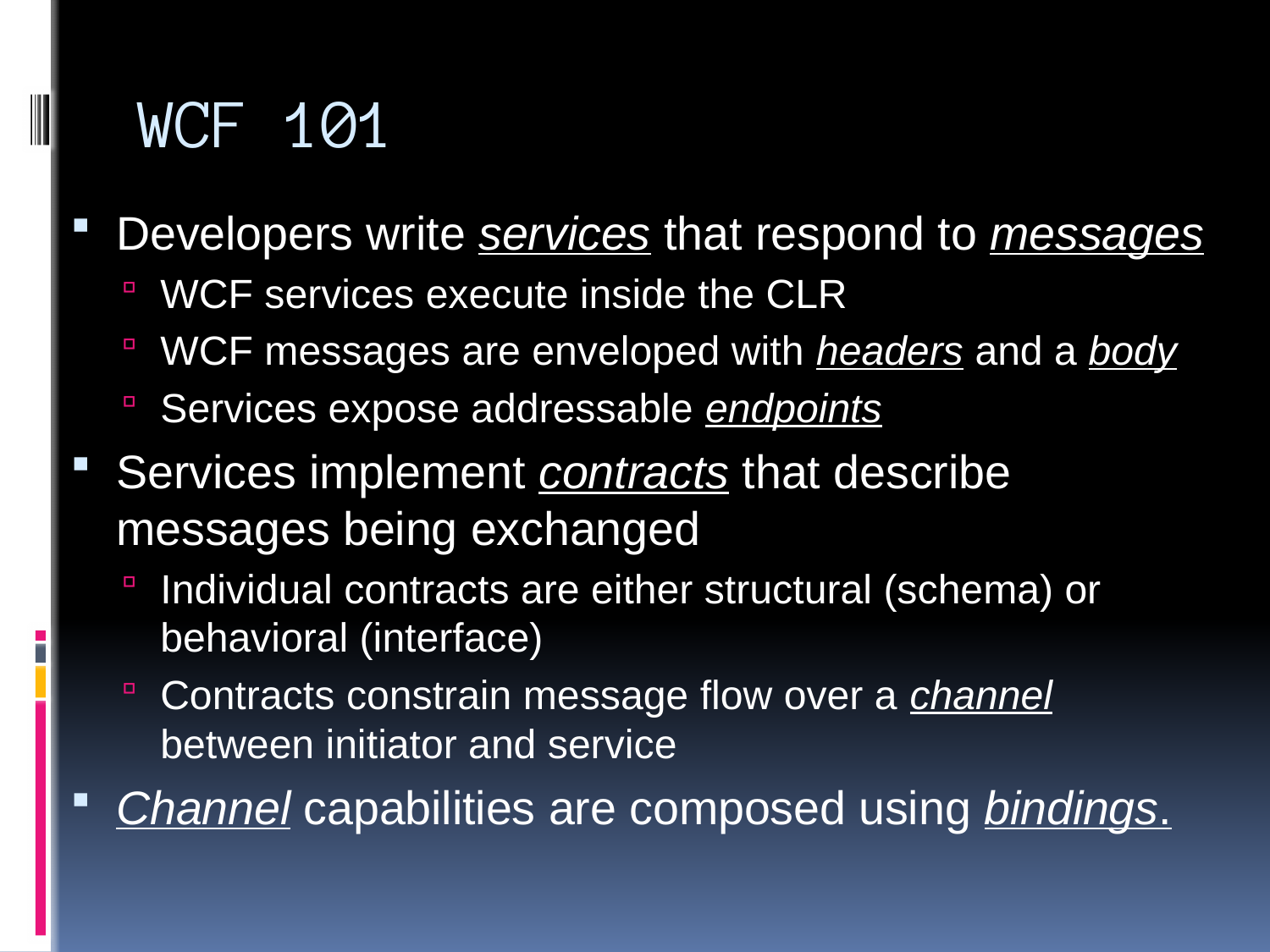

# WCF 101
Developers write services that respond to messages
WCF services execute inside the CLR
WCF messages are enveloped with headers and a body
Services expose addressable endpoints
Services implement contracts that describe messages being exchanged
Individual contracts are either structural (schema) or behavioral (interface)
Contracts constrain message flow over a channel between initiator and service
Channel capabilities are composed using bindings.